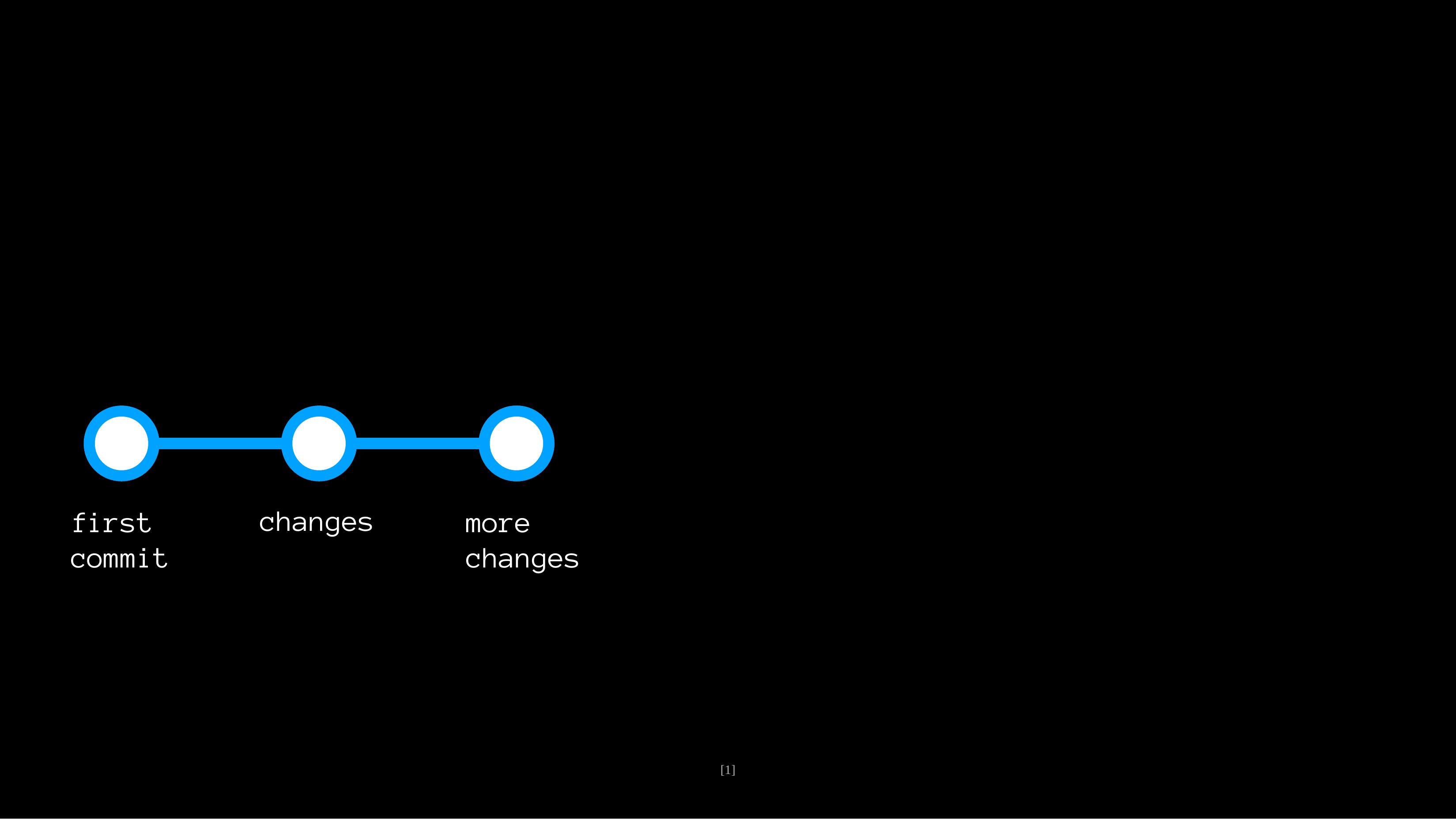

first commit
# changes
more changes
[1]